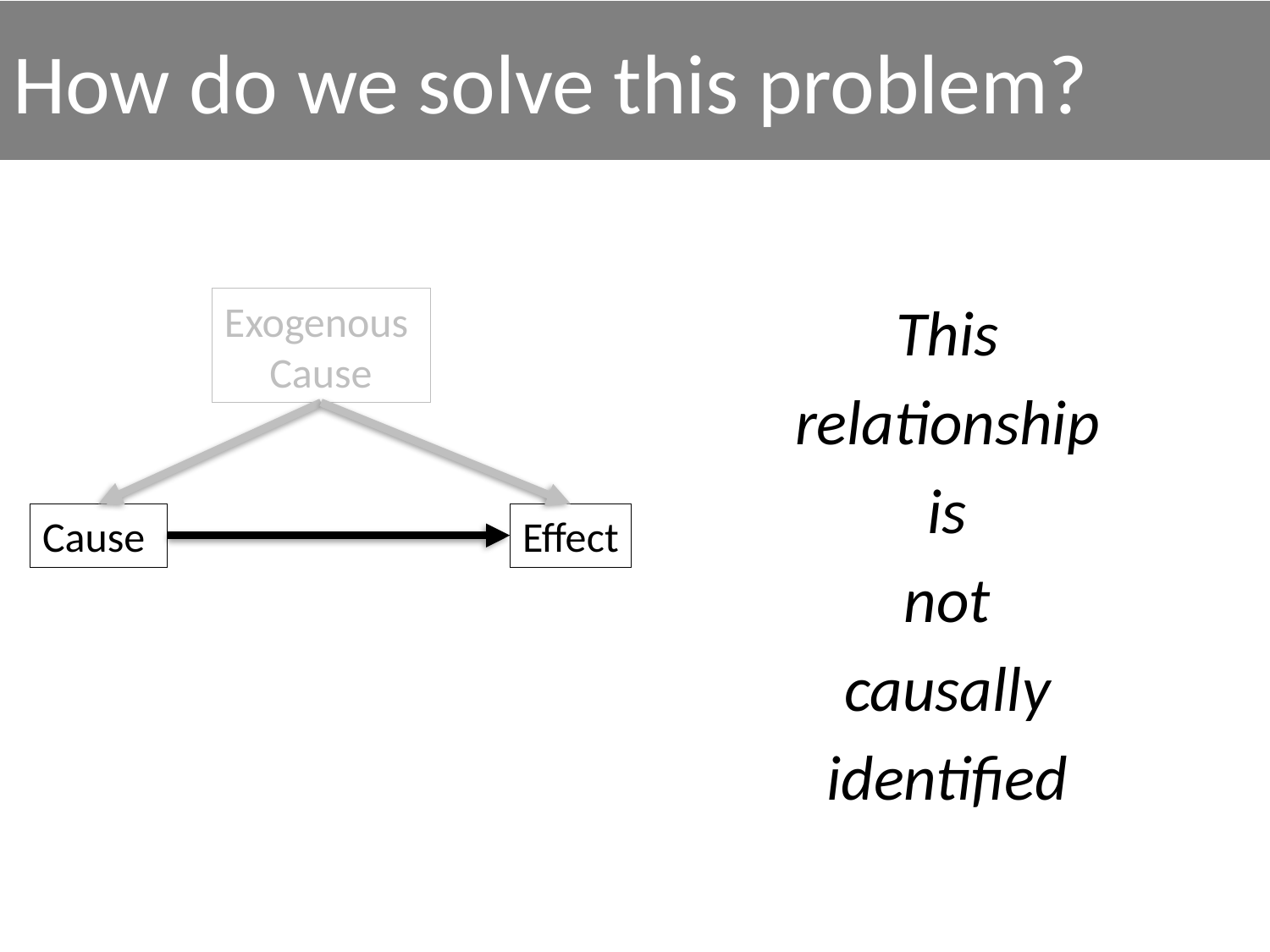

# How do we solve this problem?

This
relationship
is
not
causally
identified
Exogenous
Cause
Cause
Effect